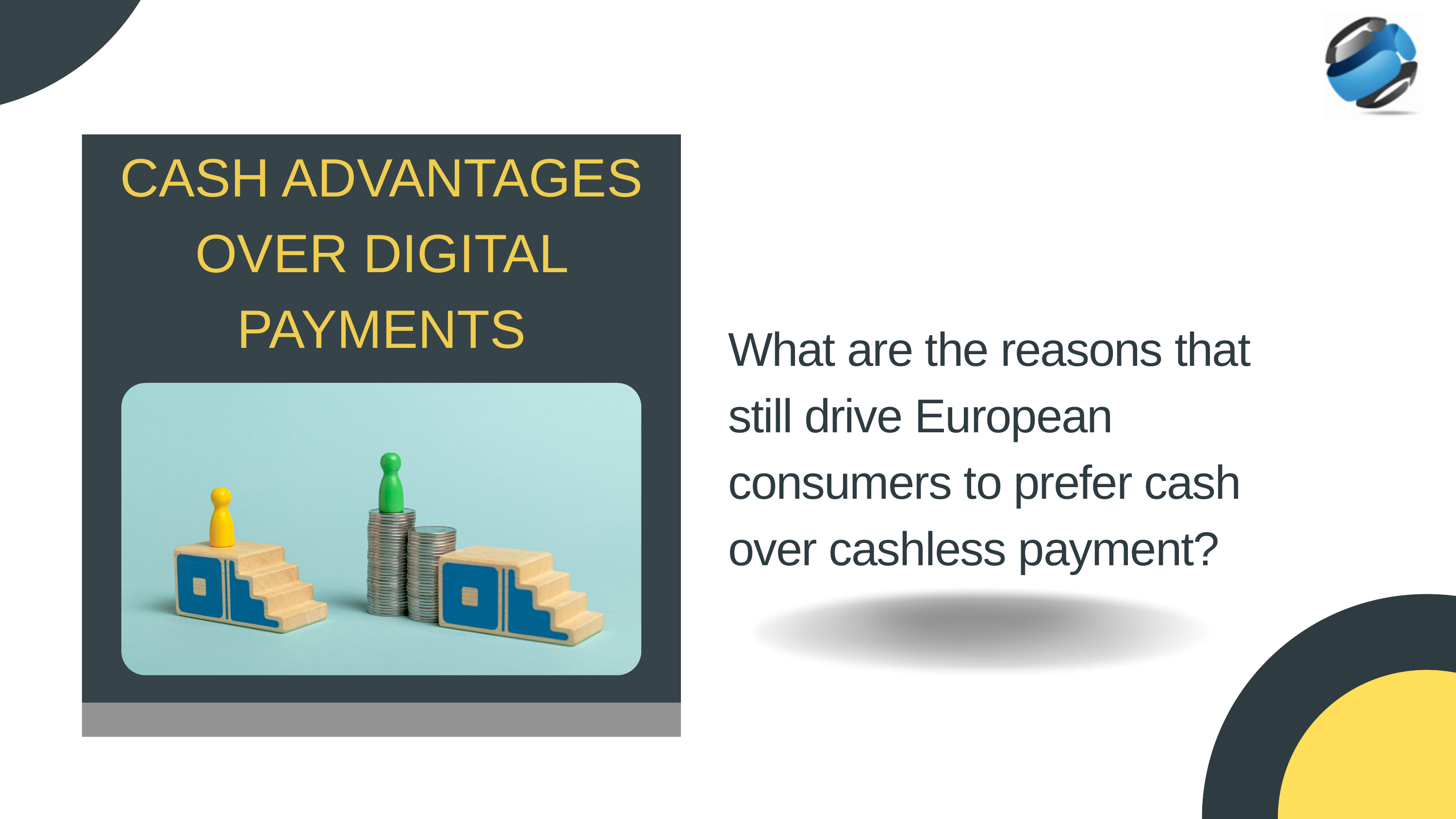

CASH ADVANTAGES
OVER DIGITAL PAYMENTS

What are the reasons that still drive European consumers to prefer cash over cashless payment?